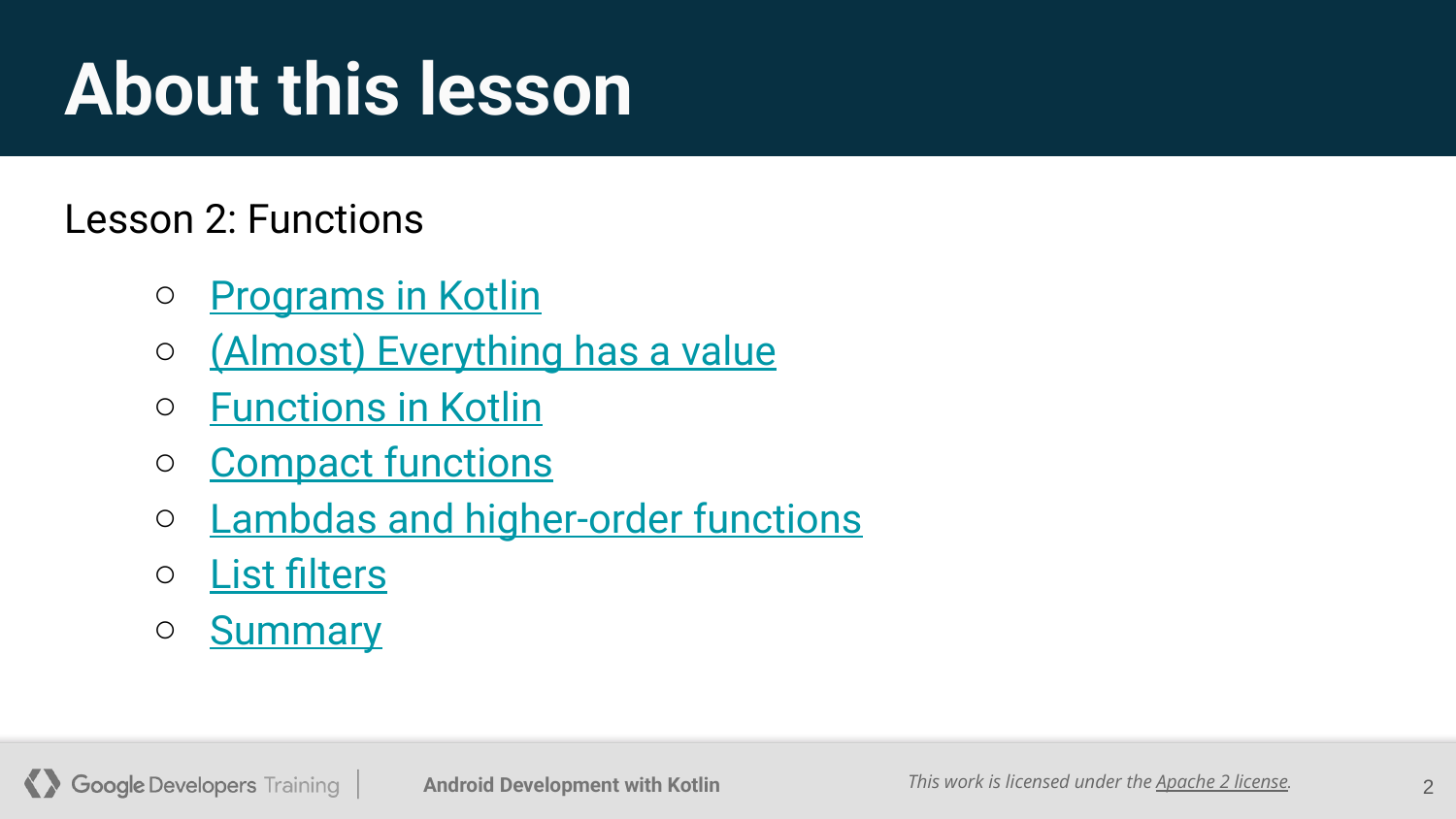

# About this lesson
Lesson 2: Functions
Programs in Kotlin
(Almost) Everything has a value
Functions in Kotlin
Compact functions
Lambdas and higher-order functions
List filters
Summary
2